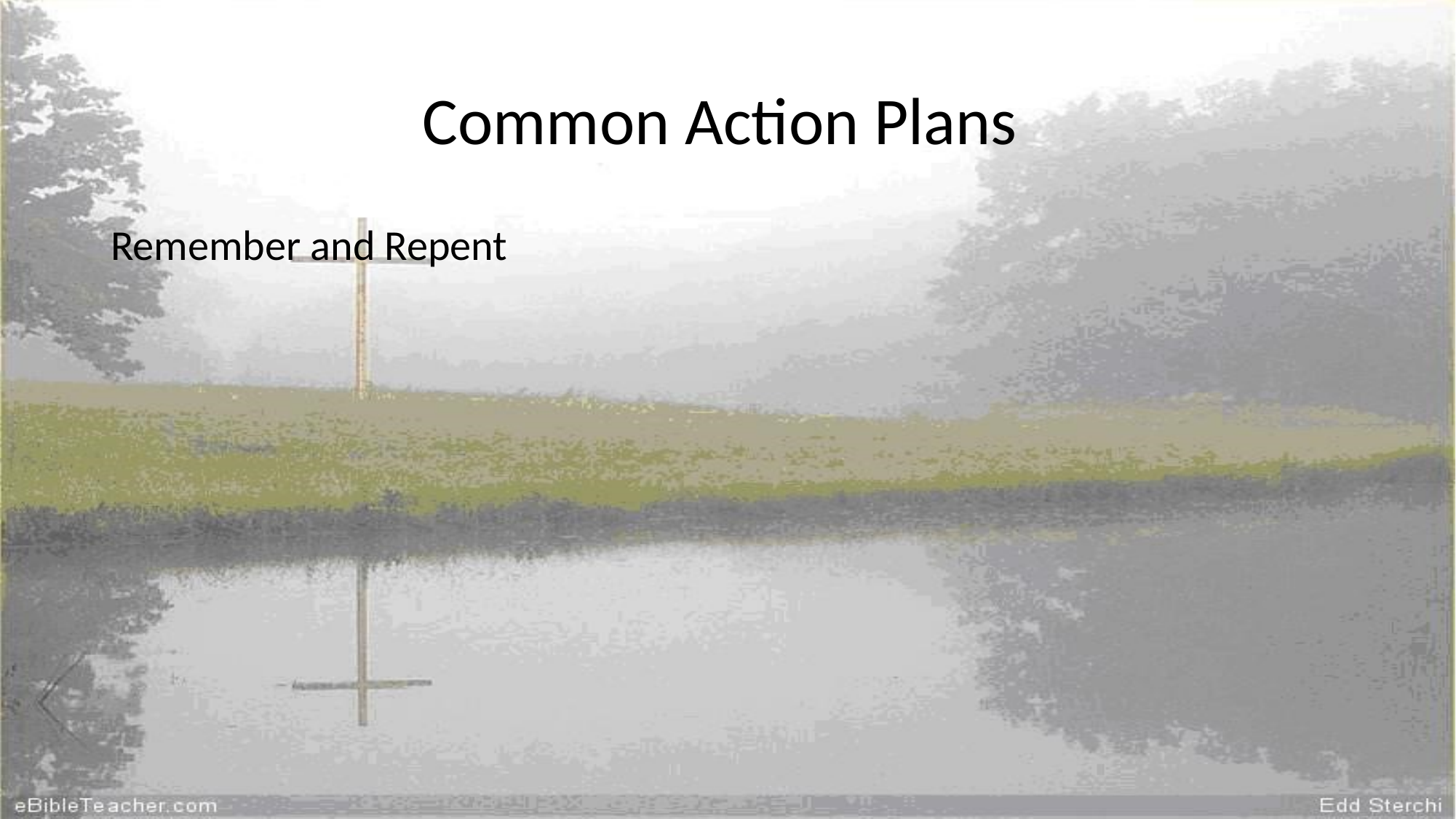

# Common Action Plans
Remember and Repent